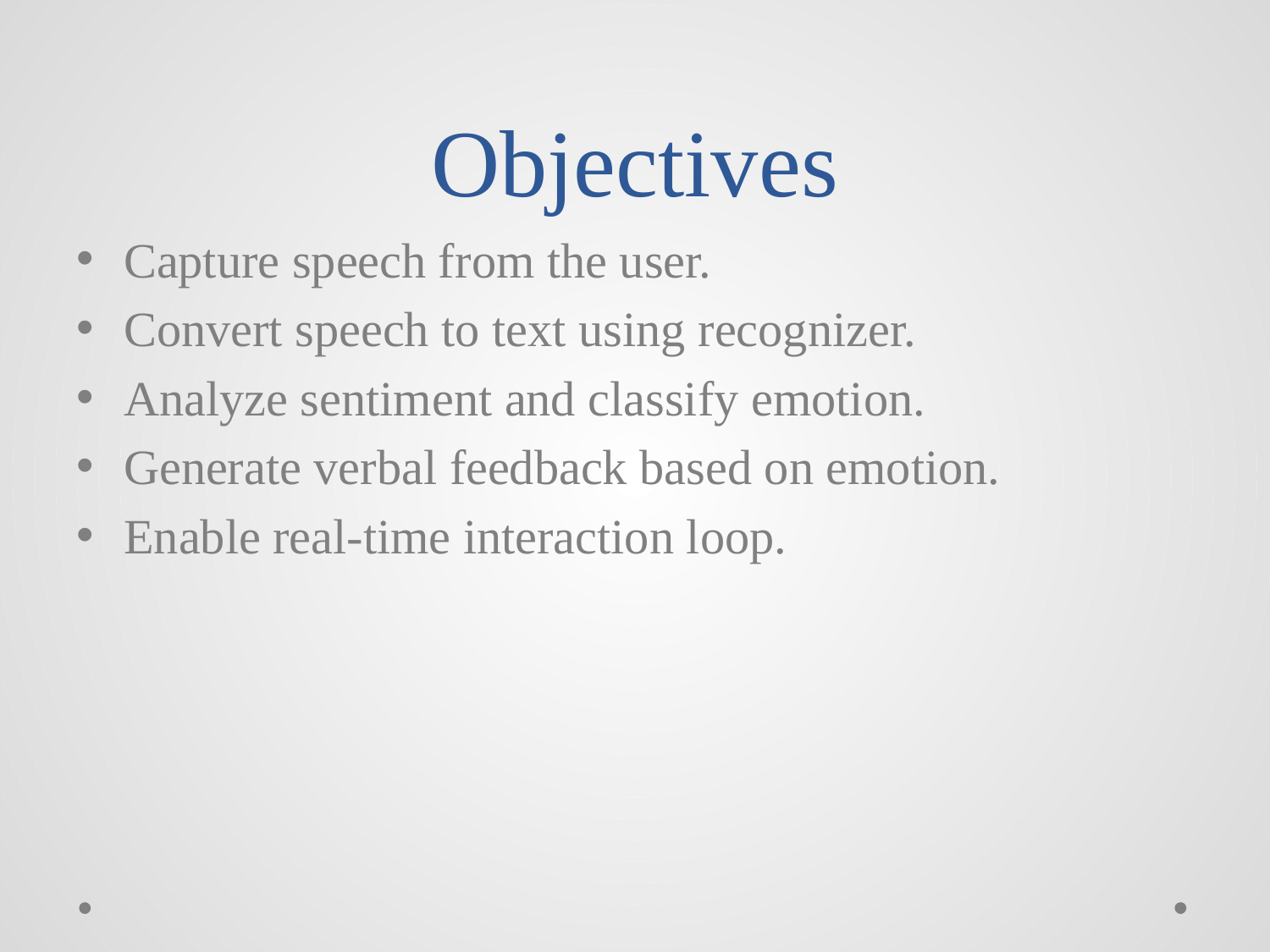

# Objectives
Capture speech from the user.
Convert speech to text using recognizer.
Analyze sentiment and classify emotion.
Generate verbal feedback based on emotion.
Enable real-time interaction loop.